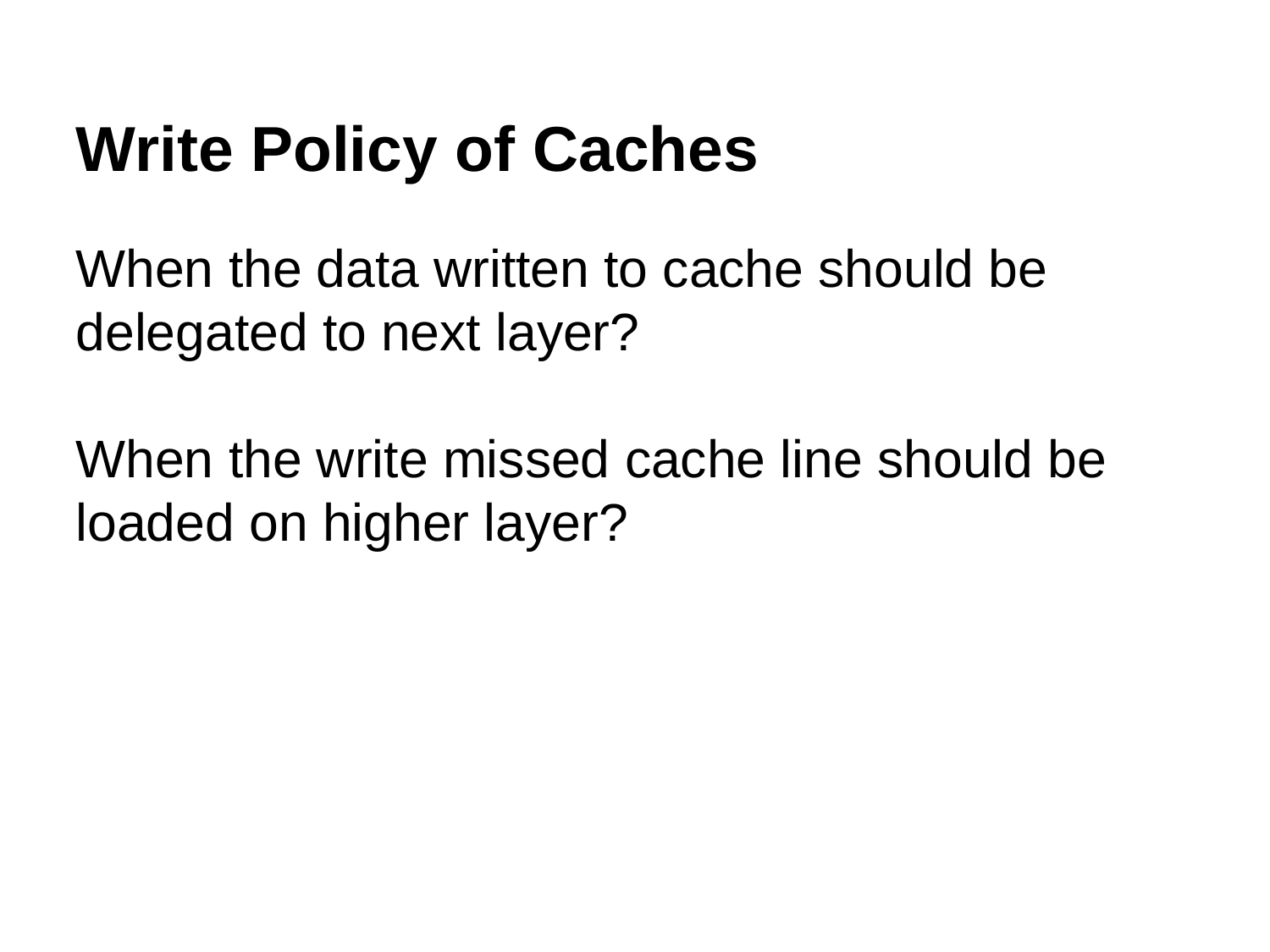

Write Policy of Caches
When the data written to cache should be delegated to next layer?

When the write missed cache line should be loaded on higher layer?